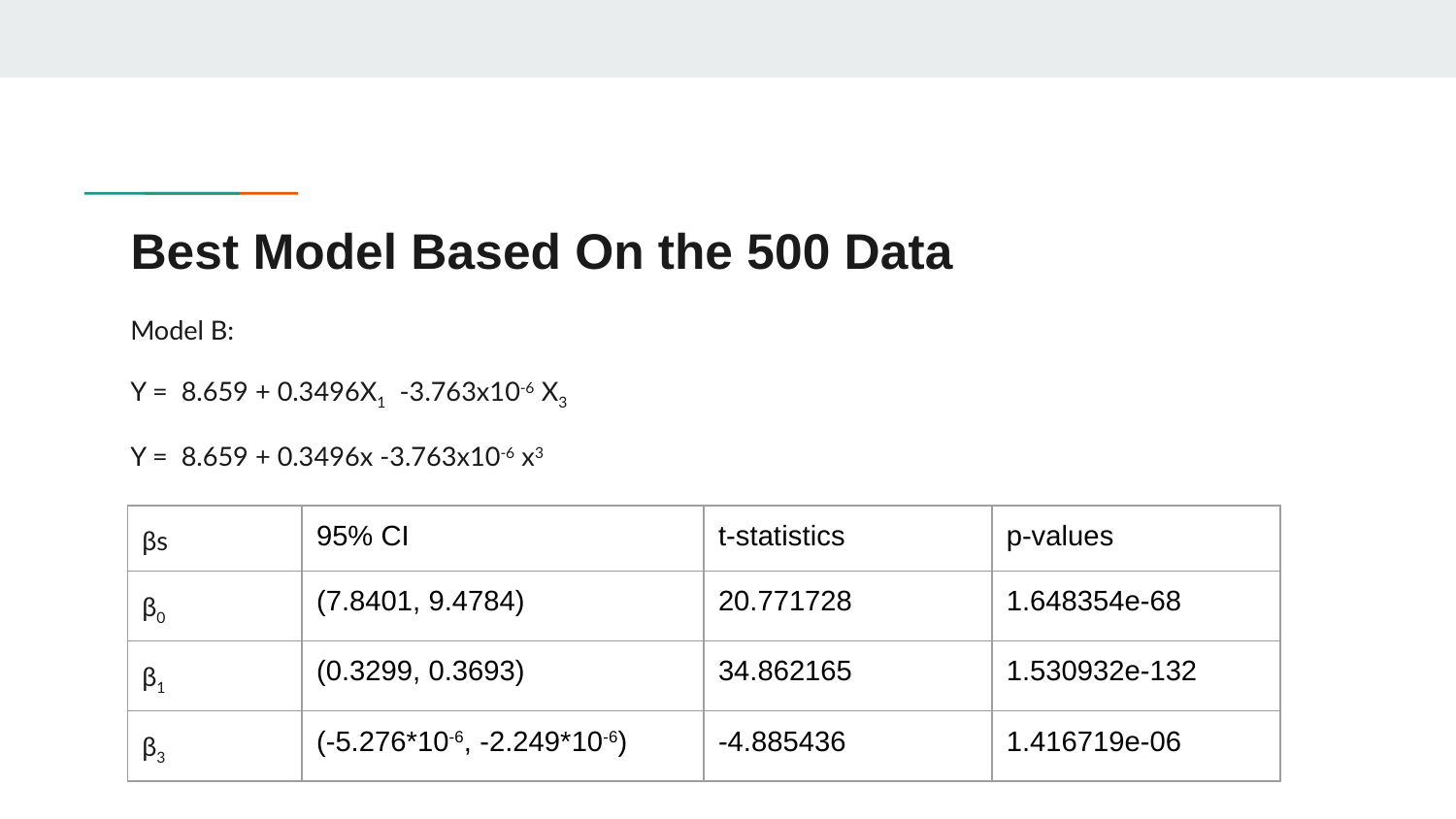

# Best Model Based On the 500 Data
Model B:
Y =  8.659 + 0.3496X1  -3.763x10-6 X3
Y =  8.659 + 0.3496x -3.763x10-6 x3
| βs | 95% CI | t-statistics | p-values |
| --- | --- | --- | --- |
| β0 | (7.8401, 9.4784) | 20.771728 | 1.648354e-68 |
| β1 | (0.3299, 0.3693) | 34.862165 | 1.530932e-132 |
| β3 | (-5.276\*10-6, -2.249\*10-6) | -4.885436 | 1.416719e-06 |